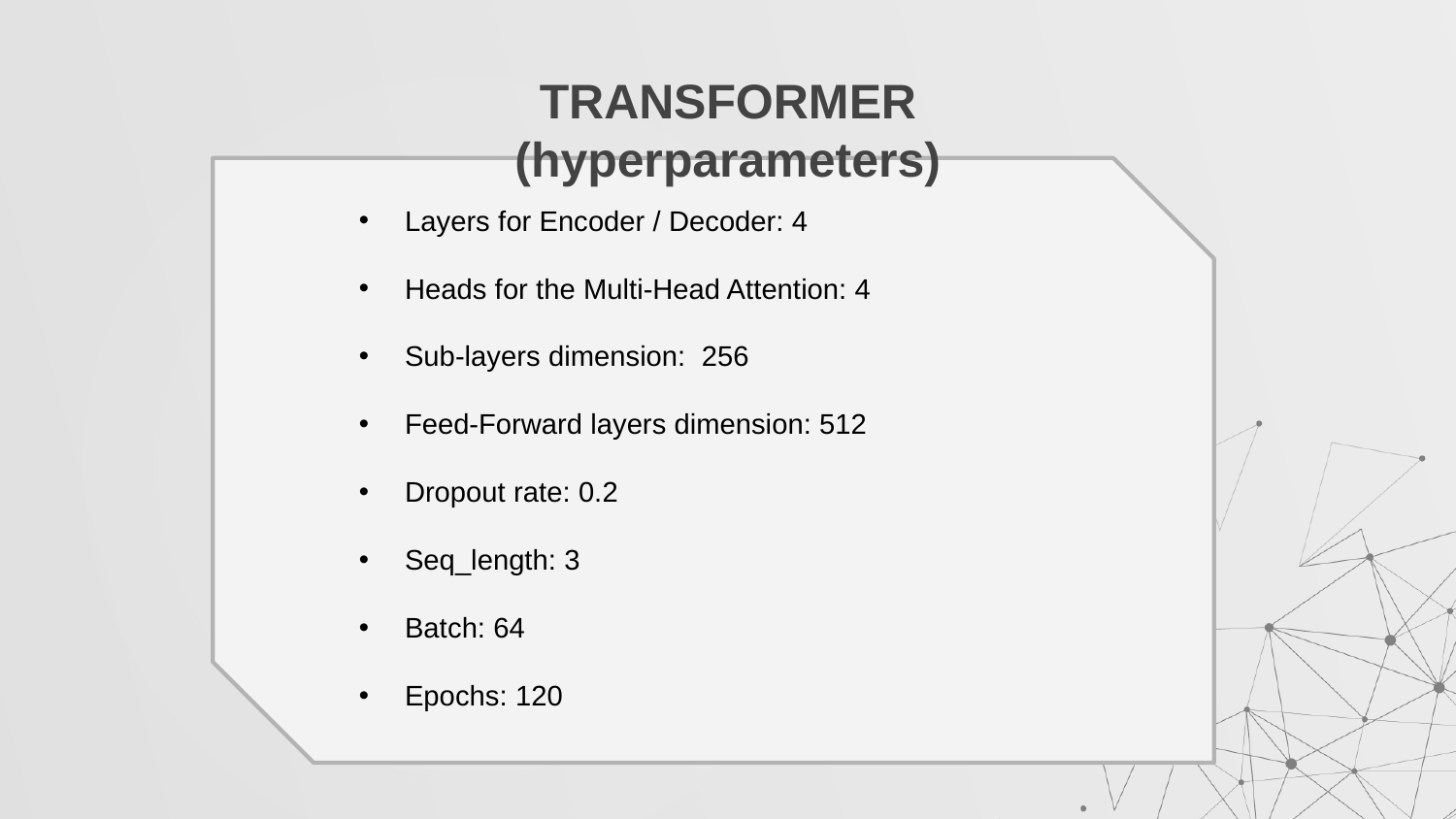

# TRANSFORMER (hyperparameters)

Layers for Encoder / Decoder: 4

Heads for the Multi-Head Attention: 4

Sub-layers dimension:  256

Feed-Forward layers dimension: 512

Dropout rate: 0.2

Seq_length: 3

Batch: 64

Epochs: 120